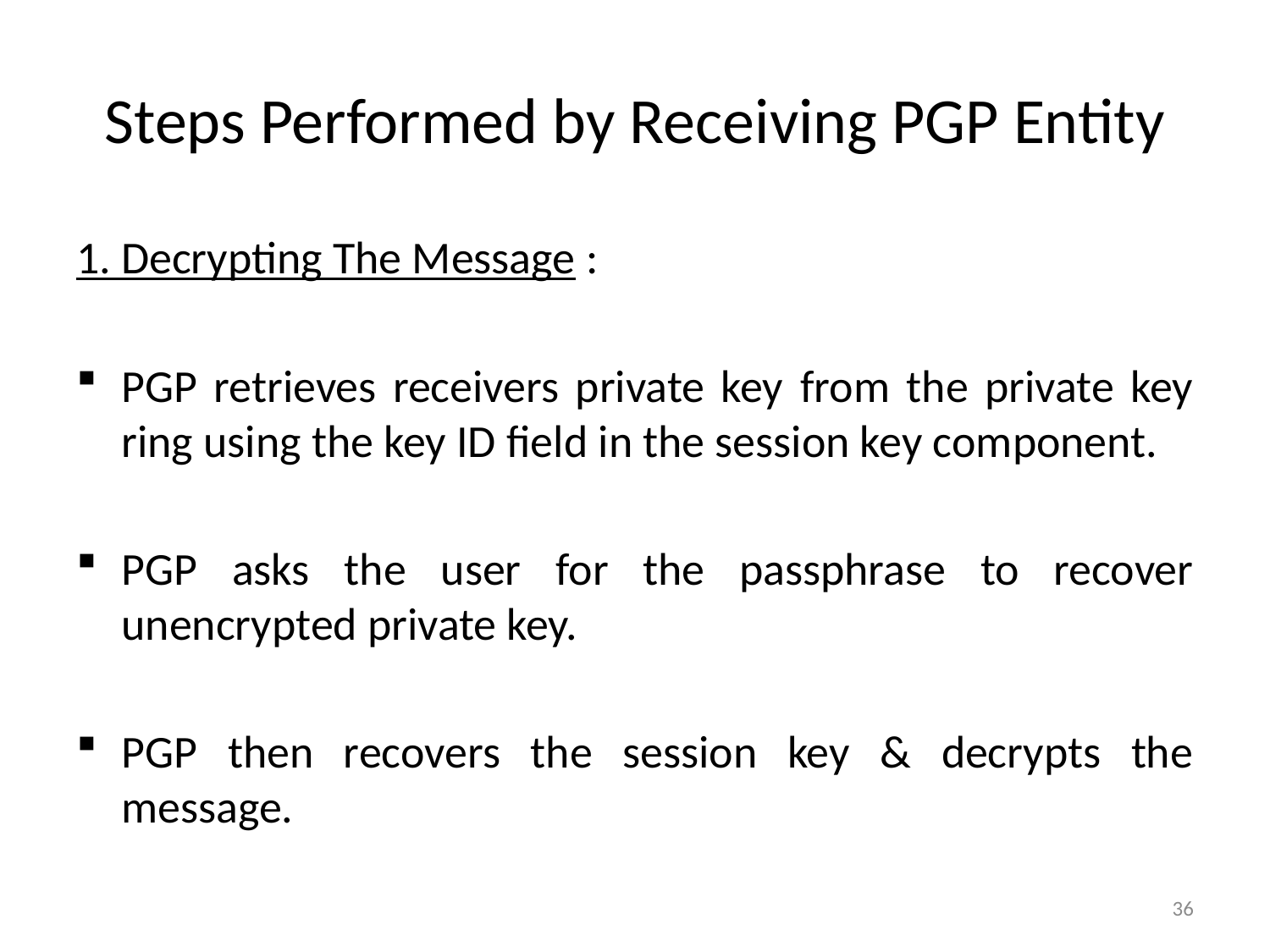

# Steps Performed by Receiving PGP Entity
1. Decrypting The Message :

PGP retrieves receivers private key from the private key ring using the key ID field in the session key component.

PGP asks the user for the passphrase to recover unencrypted private key.

PGP then recovers the session key & decrypts the message.

36